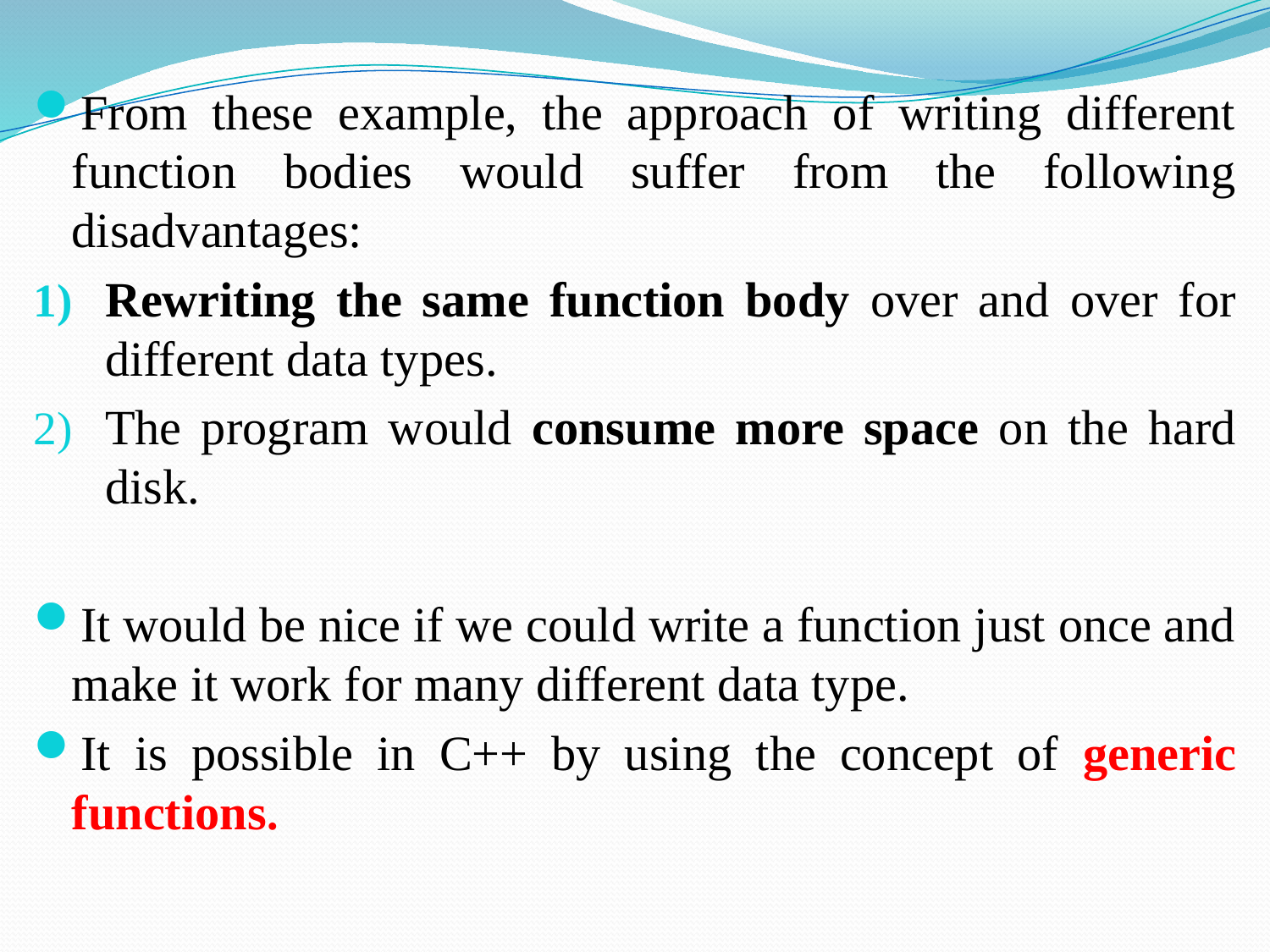

#
From these example, the approach of writing different function bodies would suffer from the following disadvantages:
Rewriting the same function body over and over for different data types.
The program would consume more space on the hard disk.

It would be nice if we could write a function just once and make it work for many different data type.
It is possible in C++ by using the concept of generic functions.